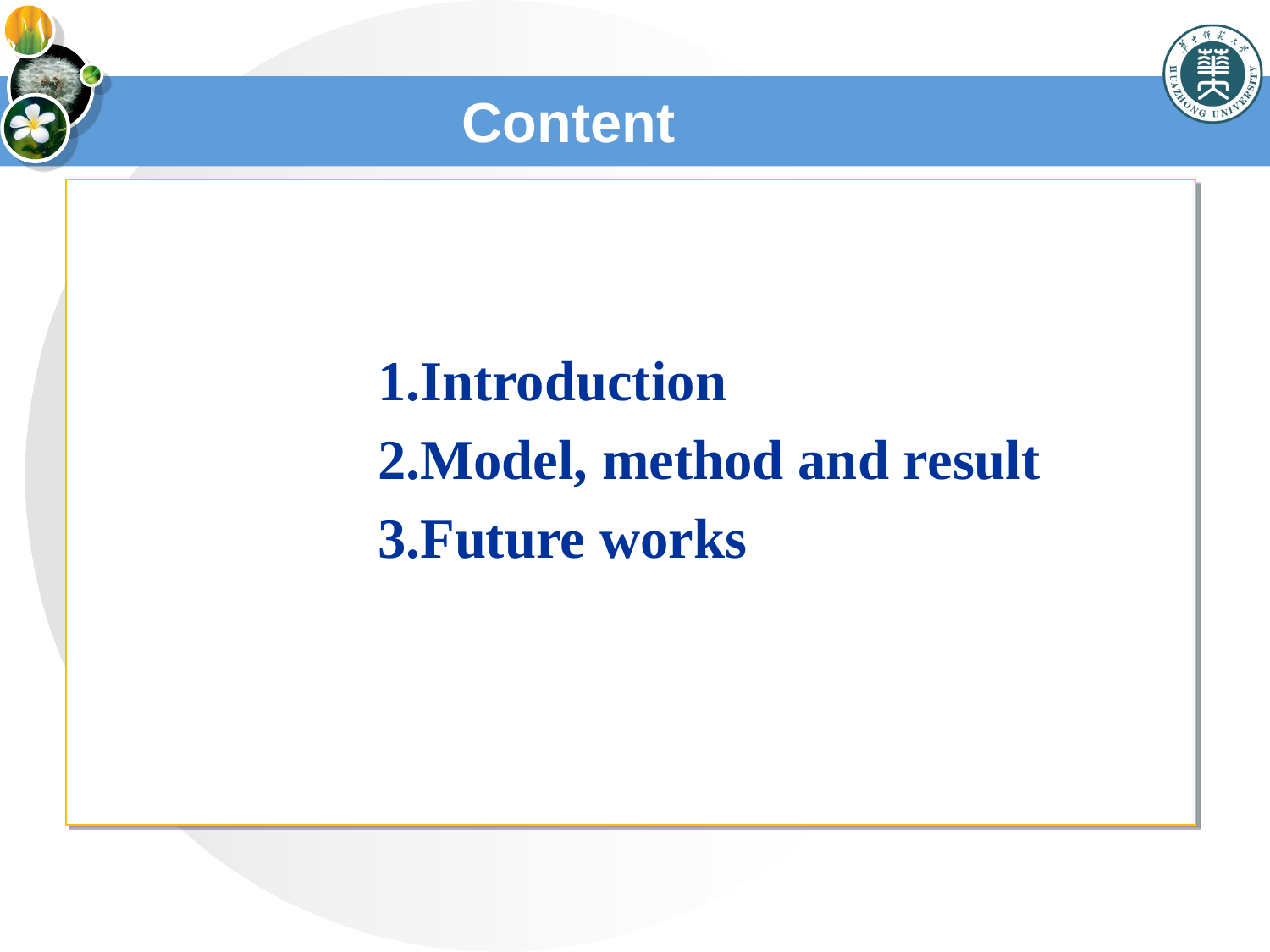

# Content

Introduction
Model, method and result
Future works